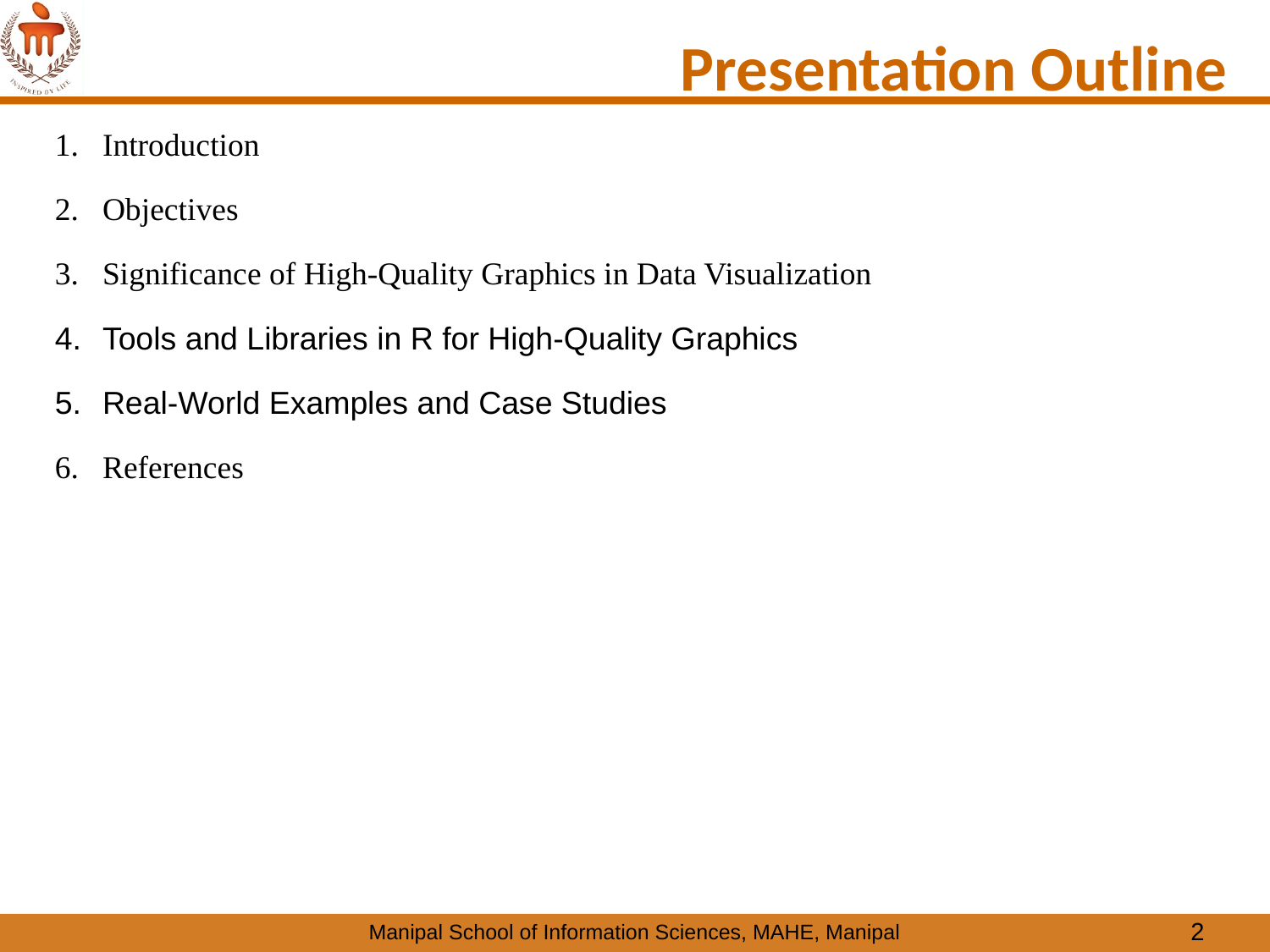

# Presentation Outline
Introduction
Objectives
Significance of High-Quality Graphics in Data Visualization
Tools and Libraries in R for High-Quality Graphics
Real-World Examples and Case Studies
References
2